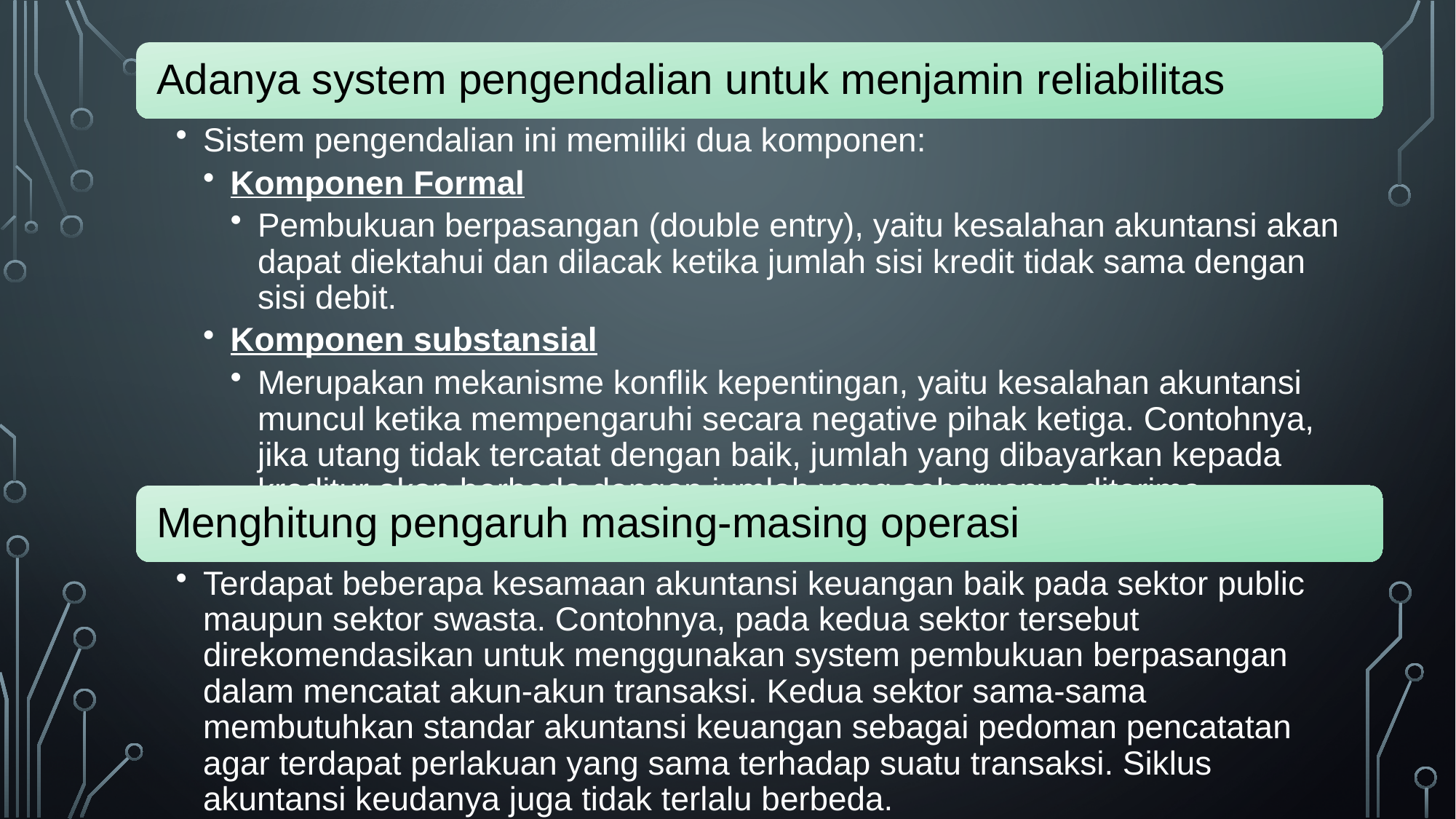

Adanya system pengendalian untuk menjamin reliabilitas
Sistem pengendalian ini memiliki dua komponen:
Komponen Formal
Pembukuan berpasangan (double entry), yaitu kesalahan akuntansi akan dapat diektahui dan dilacak ketika jumlah sisi kredit tidak sama dengan sisi debit.
Komponen substansial
Merupakan mekanisme konflik kepentingan, yaitu kesalahan akuntansi muncul ketika mempengaruhi secara negative pihak ketiga. Contohnya, jika utang tidak tercatat dengan baik, jumlah yang dibayarkan kepada kreditur akan berbeda dengan jumlah yang seharusnya diterima sebagaimana yang tercatat dalam akun piutang yang diakui kreditur
Menghitung pengaruh masing-masing operasi
Terdapat beberapa kesamaan akuntansi keuangan baik pada sektor public maupun sektor swasta. Contohnya, pada kedua sektor tersebut direkomendasikan untuk menggunakan system pembukuan berpasangan dalam mencatat akun-akun transaksi. Kedua sektor sama-sama membutuhkan standar akuntansi keuangan sebagai pedoman pencatatan agar terdapat perlakuan yang sama terhadap suatu transaksi. Siklus akuntansi keudanya juga tidak terlalu berbeda.